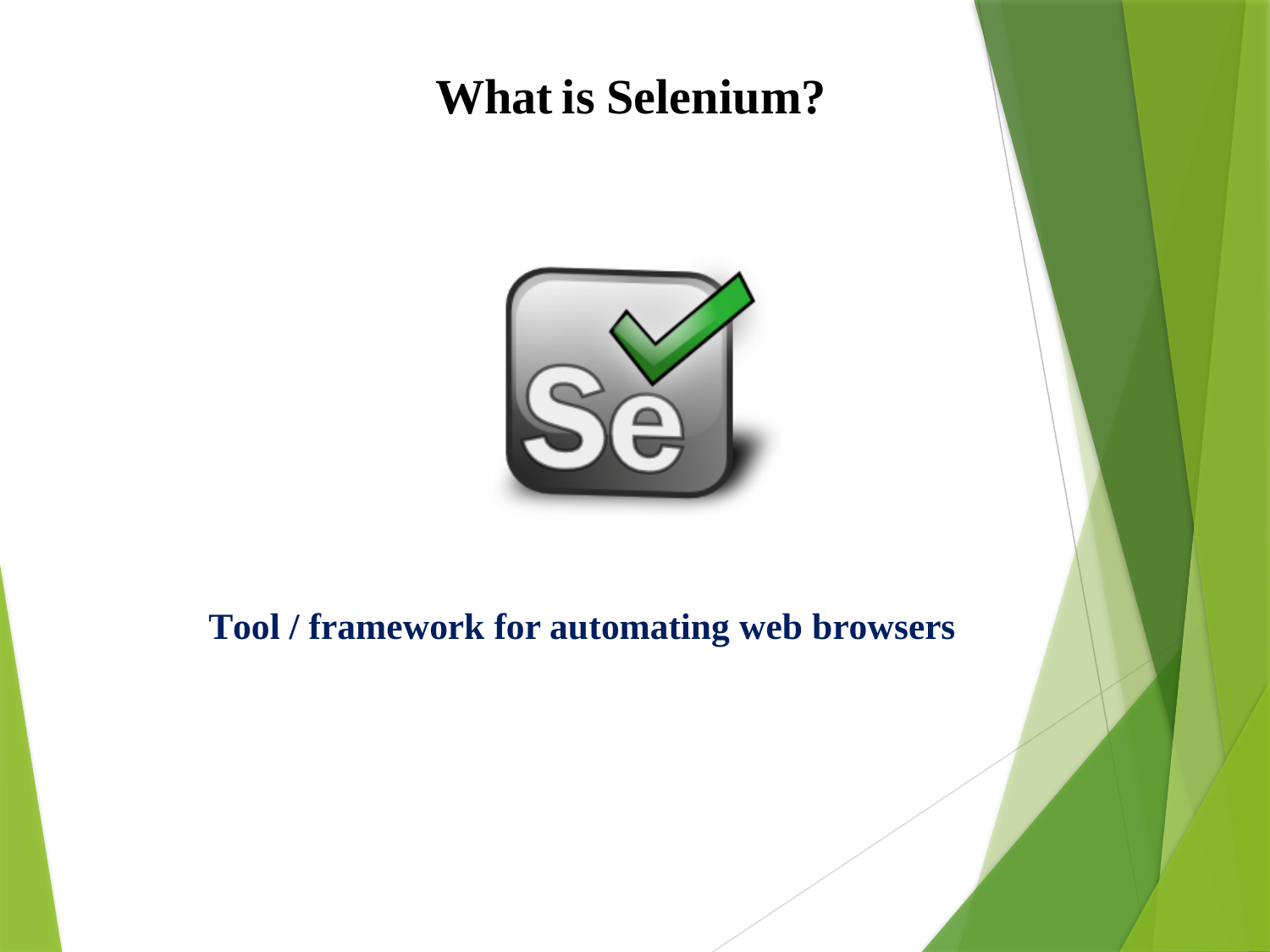

What
is
Selenium?

Tool / framework for automating web browsers